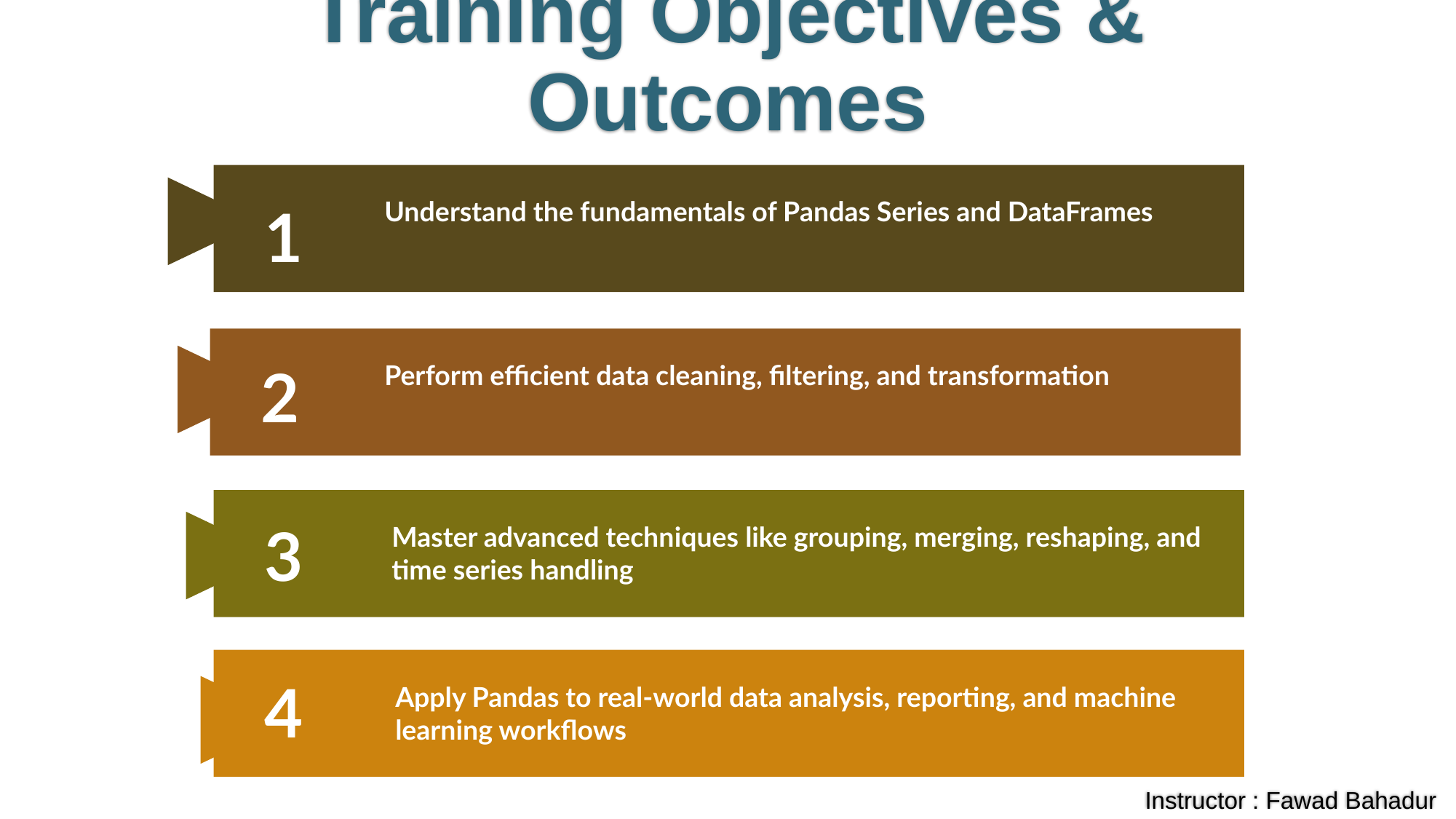

# Training Objectives & Outcomes

Understand the fundamentals of Pandas Series and DataFrames
1

2
Perform efficient data cleaning, filtering, and transformation

3

Master advanced techniques like grouping, merging, reshaping, and time series handling

4
Apply Pandas to real-world data analysis, reporting, and machine learning workflows

Instructor : Fawad Bahadur